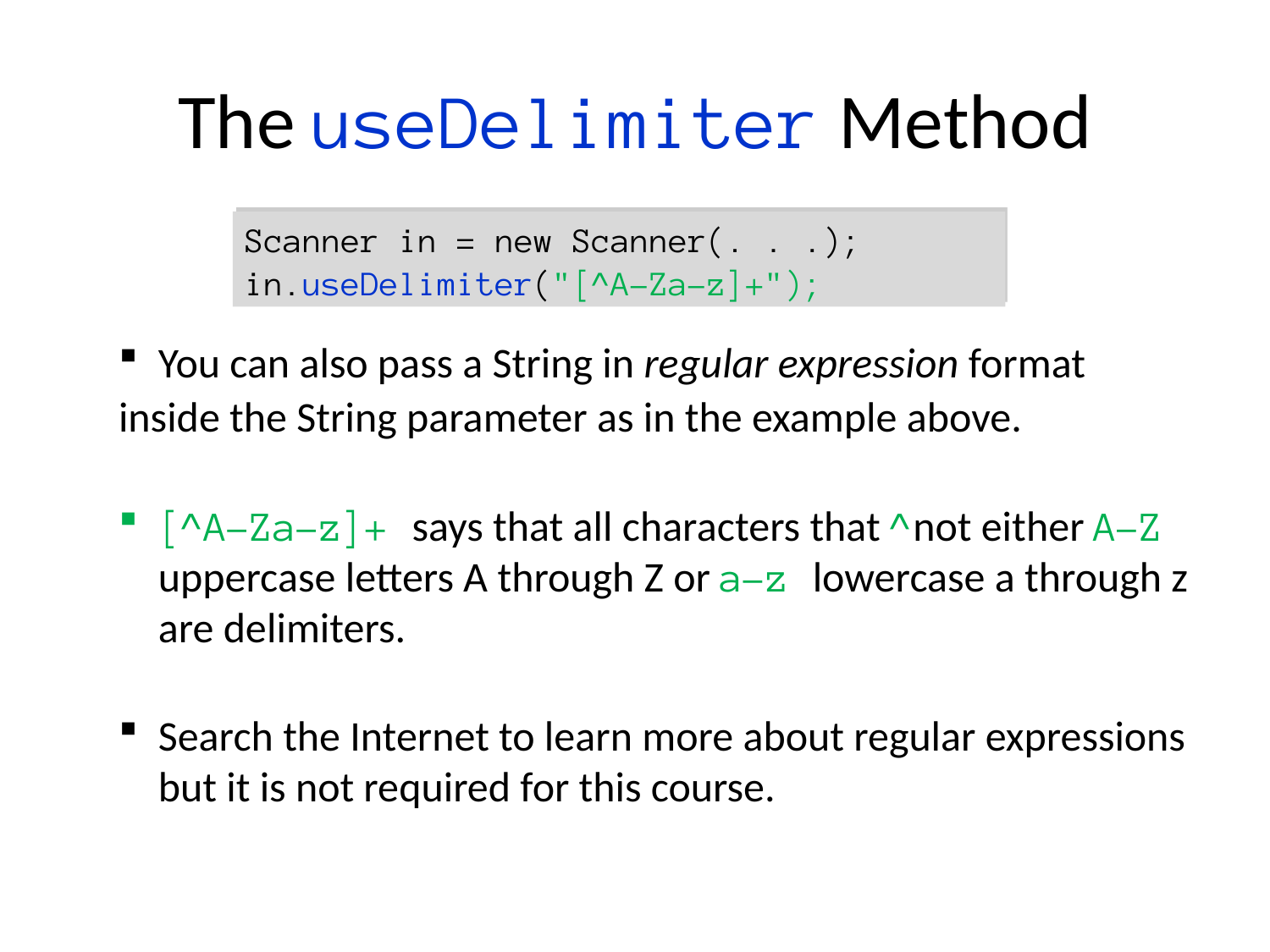

# The useDelimiter Method
Scanner in = new Scanner(. . .);
in.useDelimiter("[^A-Za-z]+");

You can also pass a String in regular expression format
inside the String parameter as in the example above.

[^A-Za-z]+ says that all characters that ^not either A-Z uppercase letters A through Z or a-z lowercase a through z are delimiters.

Search the Internet to learn more about regular expressions but it is not required for this course.